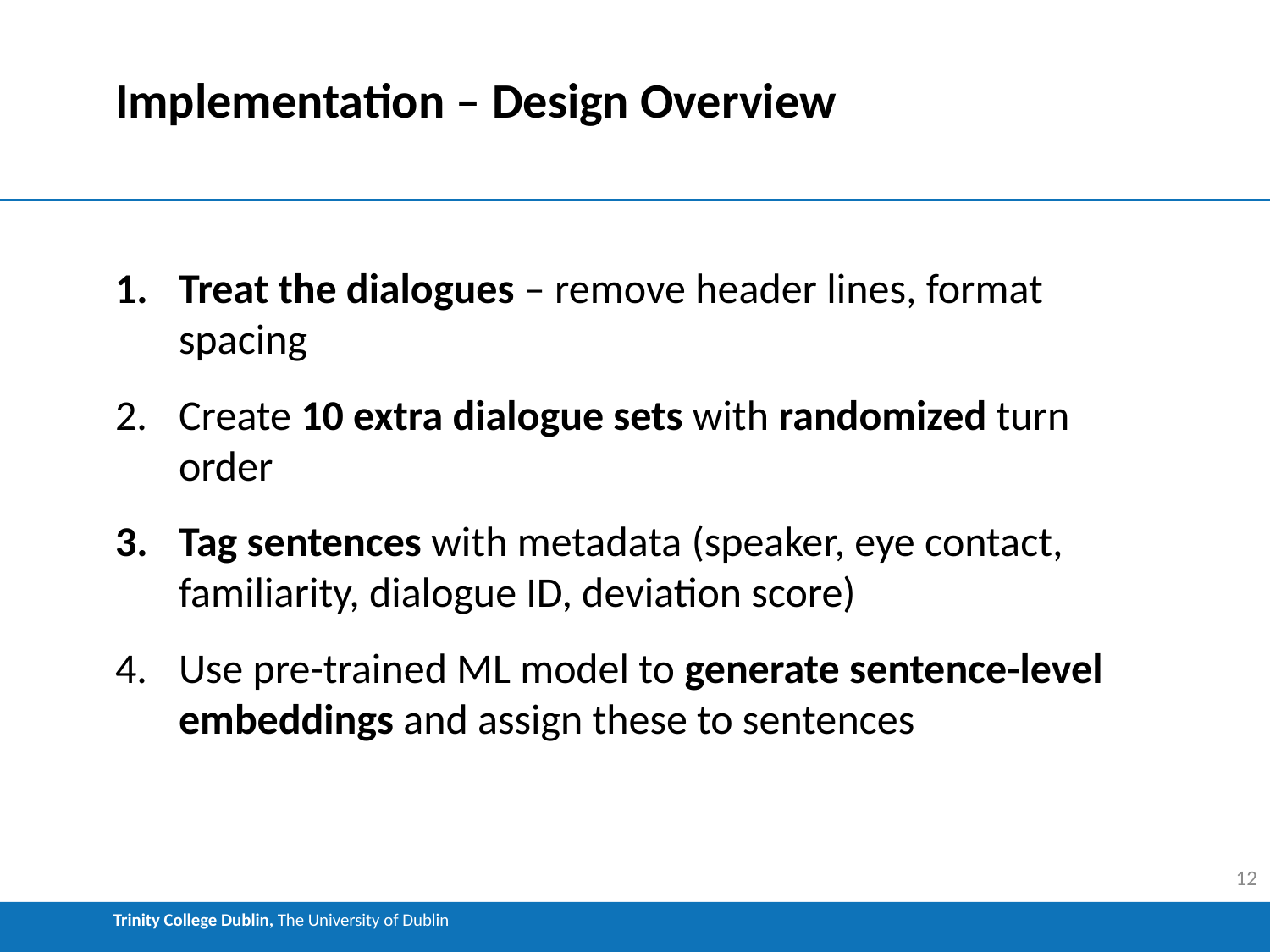

# Implementation – Design Overview

Treat the dialogues – remove header lines, format spacing
Create 10 extra dialogue sets with randomized turn order
Tag sentences with metadata (speaker, eye contact, familiarity, dialogue ID, deviation score)
Use pre-trained ML model to generate sentence-level embeddings and assign these to sentences
12